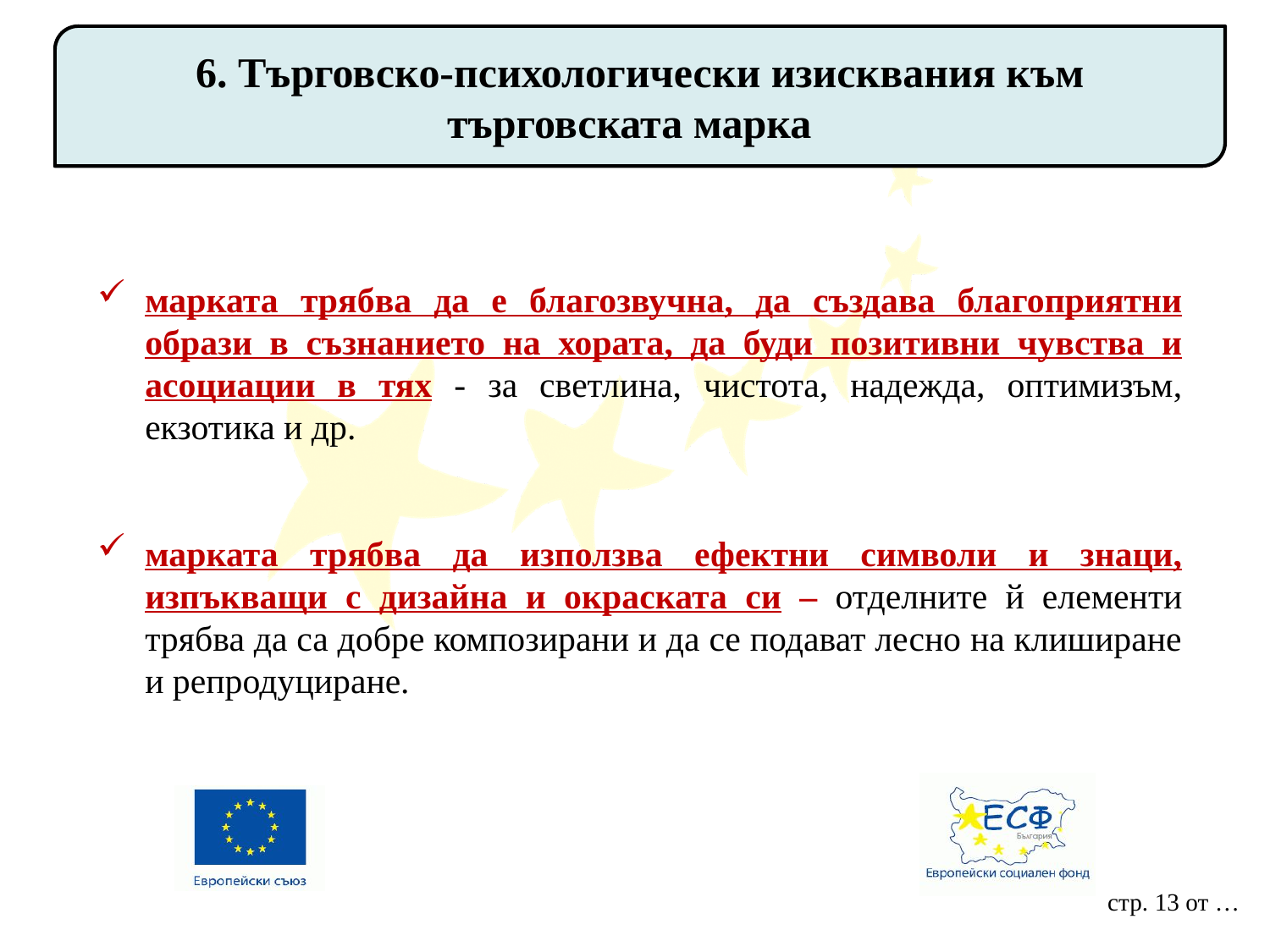

6. Търговско-психологически изисквания към търговската марка

марката трябва да е благозвучна, да създава благоприятни образи в съзнанието на хората, да буди позитивни чувства и асоциации в тях - за светлина, чистота, надежда, оптимизъм, екзотика и др.

марката трябва да използва ефектни символи и знаци, изпъкващи с дизайна и окраската си – отделните й елементи трябва да са добре композирани и да се подават лесно на клиширане и репродуциране.